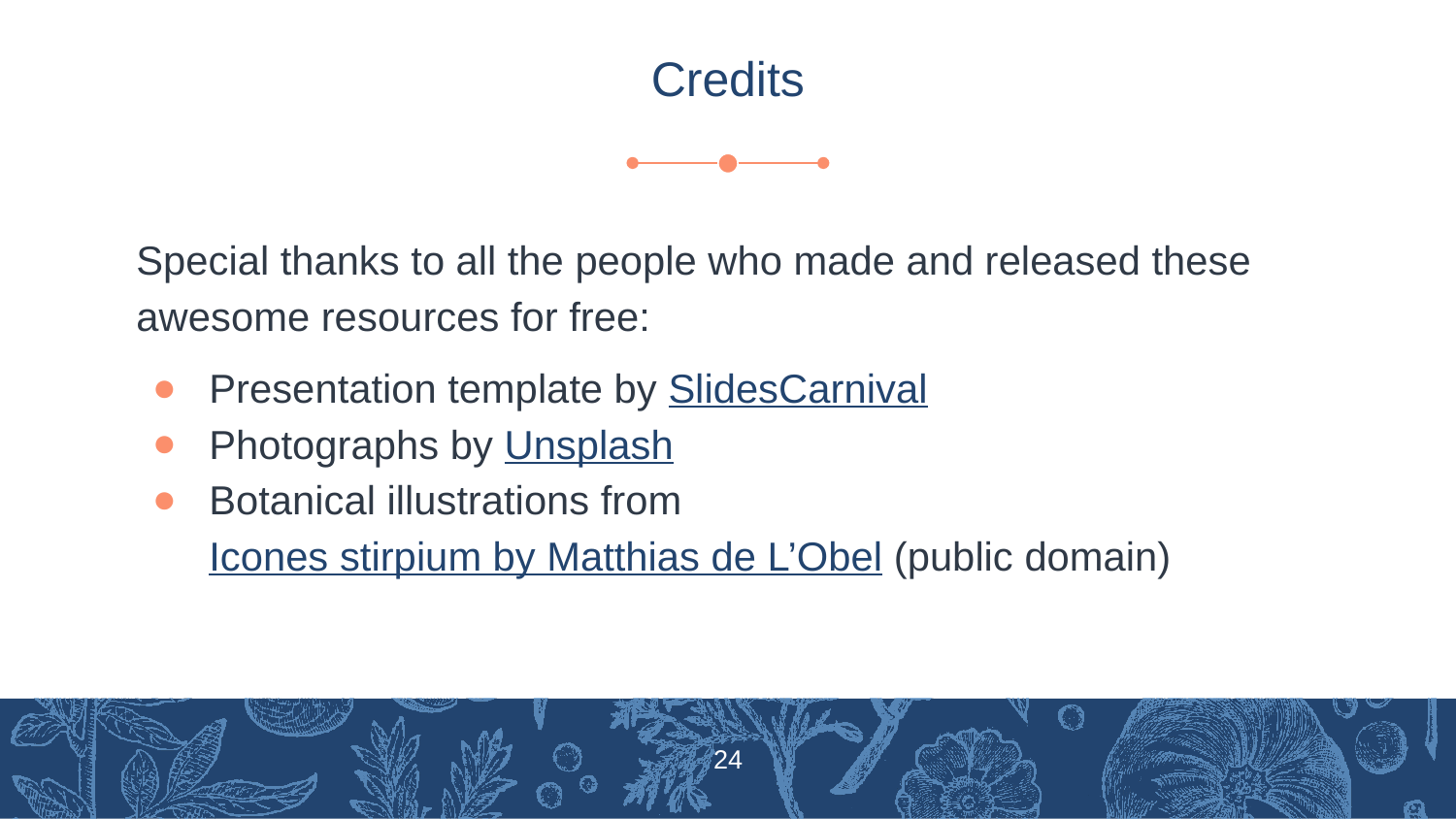

# Credits
Special thanks to all the people who made and released these awesome resources for free:
Presentation template by SlidesCarnival
Photographs by Unsplash
Botanical illustrations from Icones stirpium by Matthias de L’Obel (public domain)
24